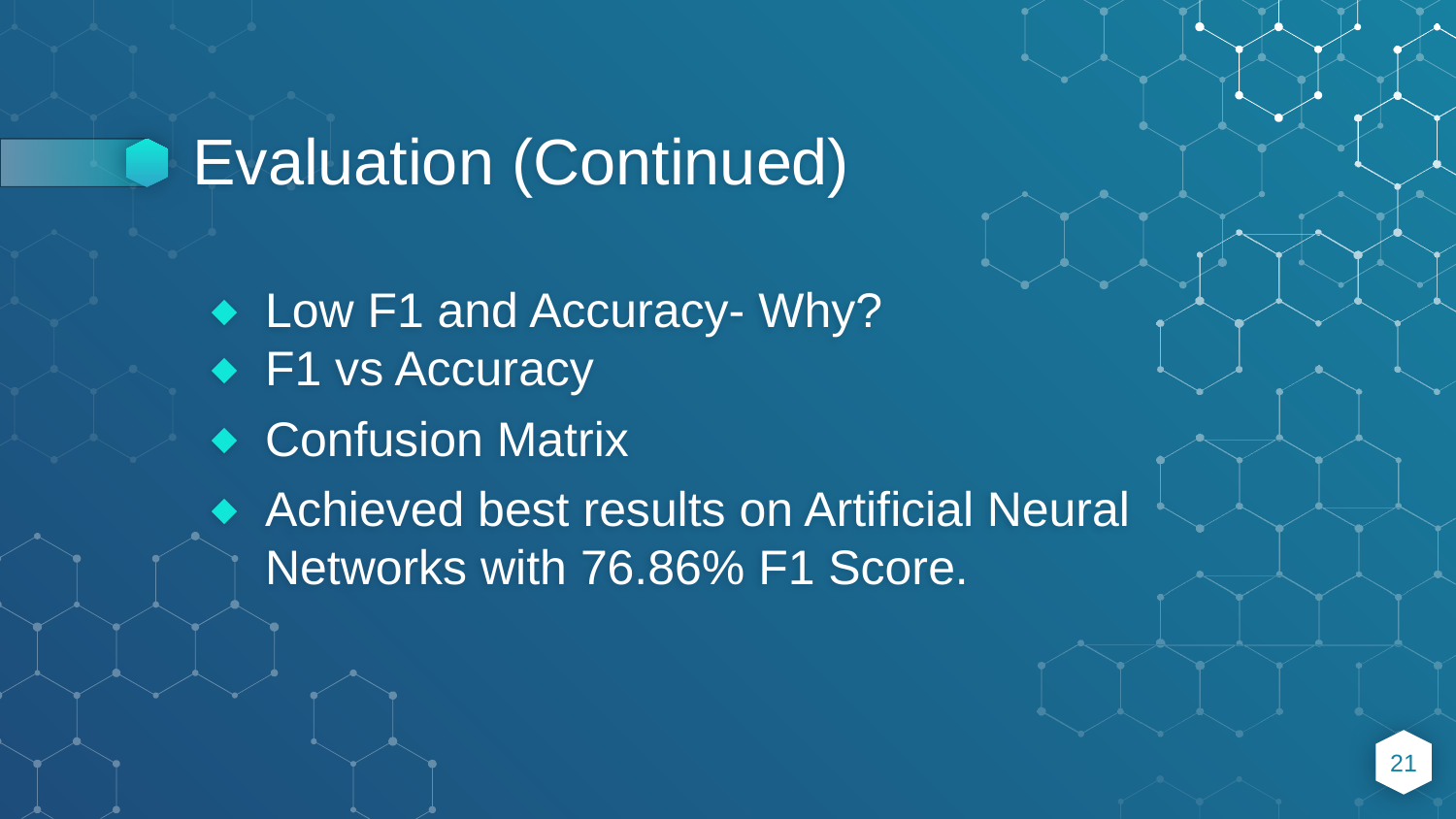

# Evaluation (Continued)
Low F1 and Accuracy- Why?
F1 vs Accuracy
Confusion Matrix
Achieved best results on Artificial Neural Networks with 76.86% F1 Score.
21